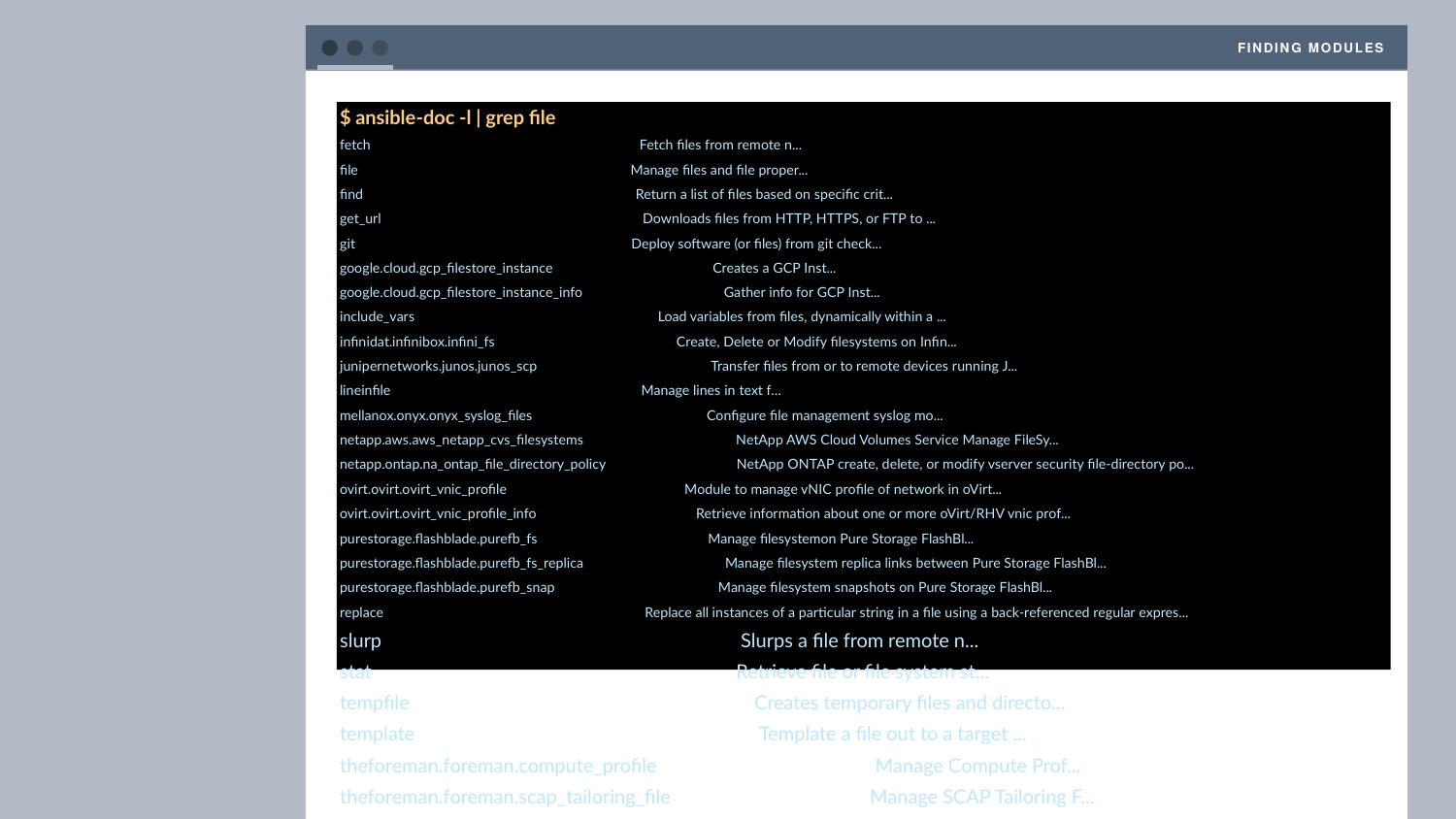

Finding Modules
$ ansible-doc -l | grep file
fetch                                                                          Fetch files from remote n...
file                                                                           Manage files and file proper...
find                                                                           Return a list of files based on specific crit...
get_url                                                                        Downloads files from HTTP, HTTPS, or FTP to ...
git                                                                            Deploy software (or files) from git check...
google.cloud.gcp_filestore_instance                                            Creates a GCP Inst...
google.cloud.gcp_filestore_instance_info                                       Gather info for GCP Inst...
include_vars                                                                   Load variables from files, dynamically within a ...
infinidat.infinibox.infini_fs                                                  Create, Delete or Modify filesystems on Infin...
junipernetworks.junos.junos_scp                                                Transfer files from or to remote devices running J...
lineinfile                                                                     Manage lines in text f…
mellanox.onyx.onyx_syslog_files                                                Configure file management syslog mo...
netapp.aws.aws_netapp_cvs_filesystems                                          NetApp AWS Cloud Volumes Service Manage FileSy...
netapp.ontap.na_ontap_file_directory_policy                                    NetApp ONTAP create, delete, or modify vserver security file-directory po...
ovirt.ovirt.ovirt_vnic_profile                                                 Module to manage vNIC profile of network in oVirt...
ovirt.ovirt.ovirt_vnic_profile_info                                            Retrieve information about one or more oVirt/RHV vnic prof...
purestorage.flashblade.purefb_fs                                               Manage filesystemon Pure Storage FlashBl...
purestorage.flashblade.purefb_fs_replica                                       Manage filesystem replica links between Pure Storage FlashBl...
purestorage.flashblade.purefb_snap                                             Manage filesystem snapshots on Pure Storage FlashBl...
replace                                                                        Replace all instances of a particular string in a file using a back-referenced regular expres...
slurp                                                                          Slurps a file from remote n...
stat                                                                           Retrieve file or file system st...
tempfile                                                                       Creates temporary files and directo...
template                                                                       Template a file out to a target ...
theforeman.foreman.compute_profile                                             Manage Compute Prof...
theforeman.foreman.scap_tailoring_file                                         Manage SCAP Tailoring F...
87